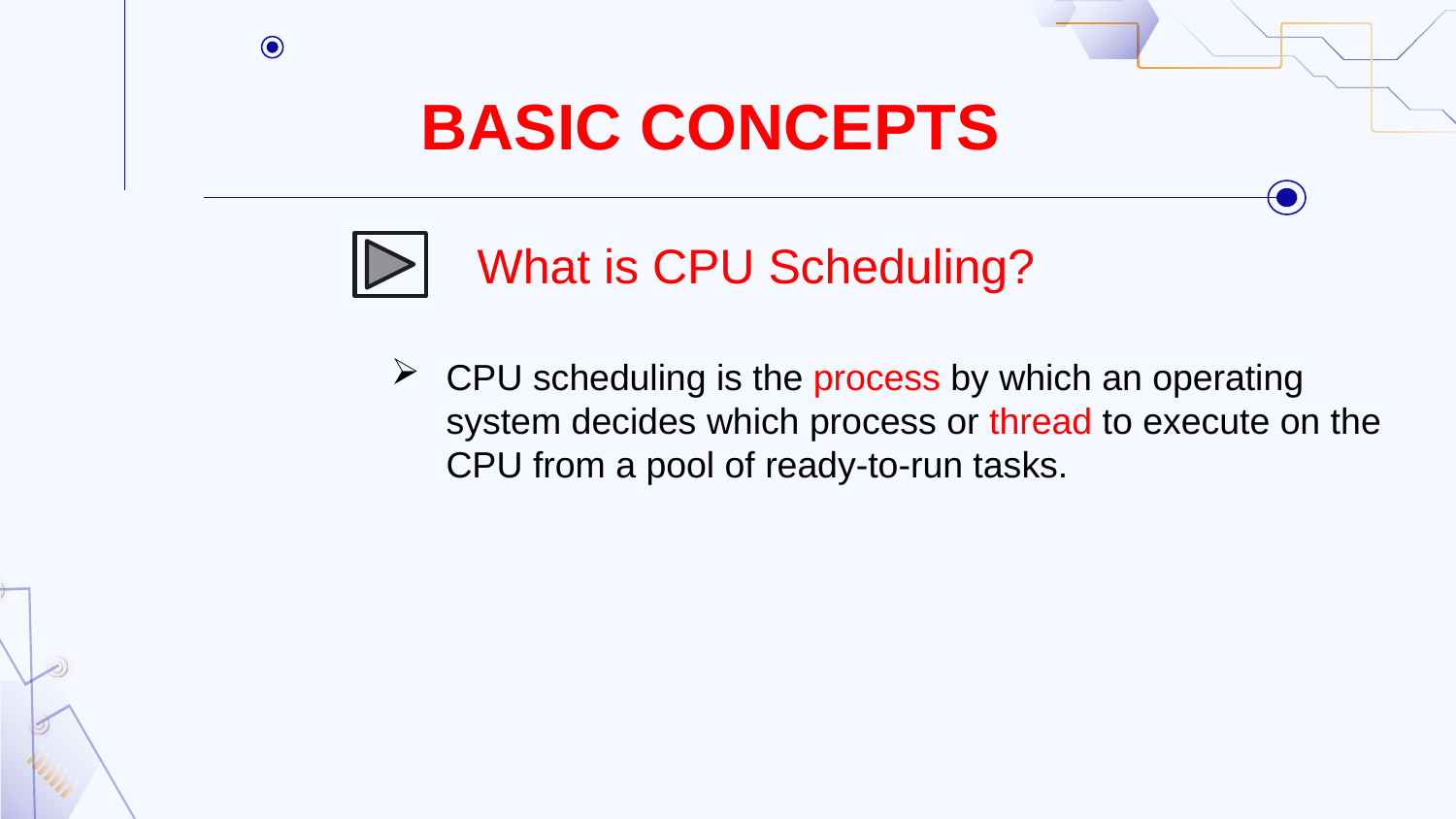

# BASIC CONCEPTS

		What is CPU Scheduling?

CPU scheduling is the process by which an operating system decides which process or thread to execute on the CPU from a pool of ready-to-run tasks.